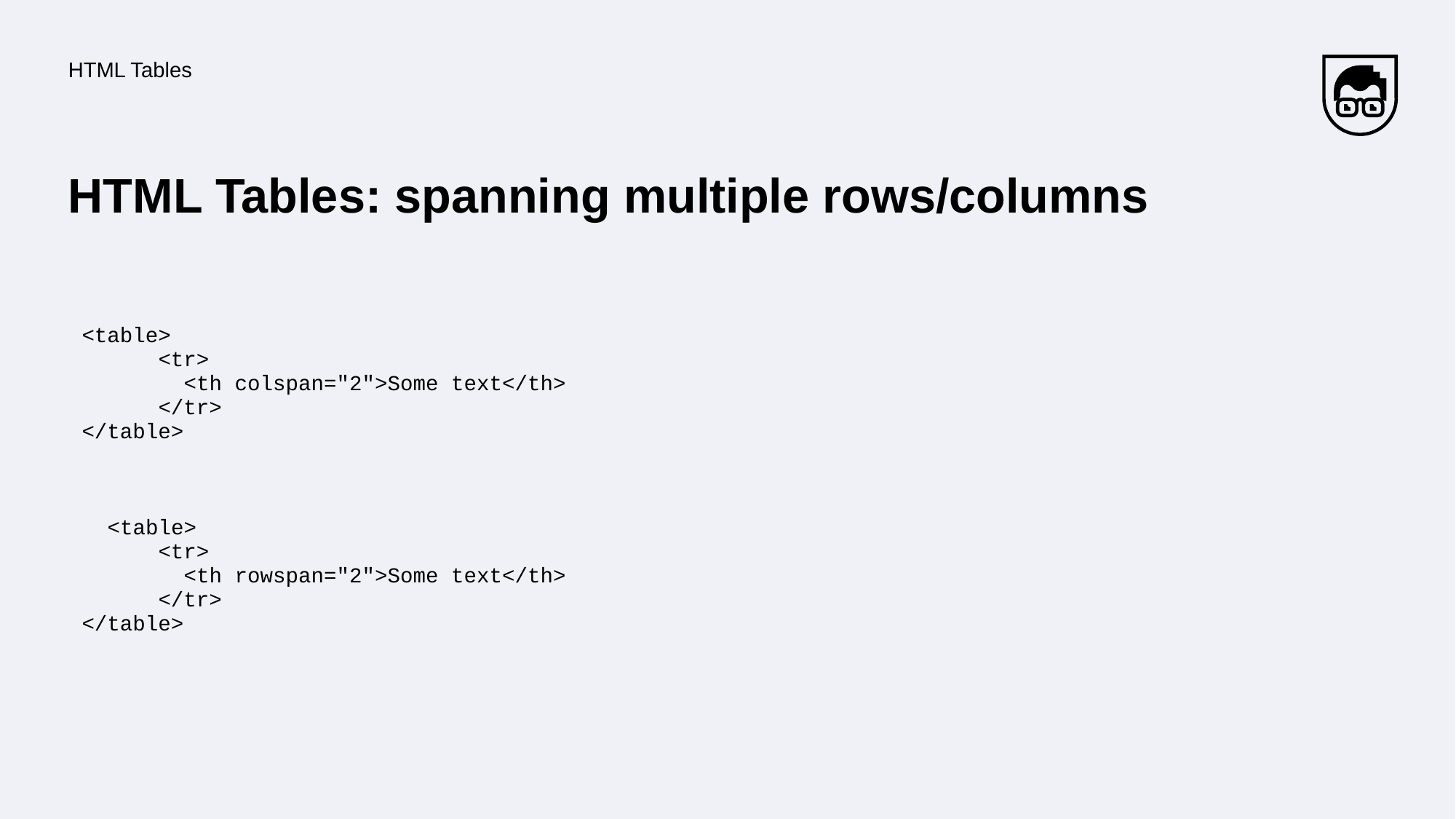

HTML Tables
# HTML Tables: spanning multiple rows/columns
<table>
      <tr>
        <th colspan="2">Some text</th>
      </tr>
</table>

  <table>
      <tr>
        <th rowspan="2">Some text</th>
      </tr>
</table>